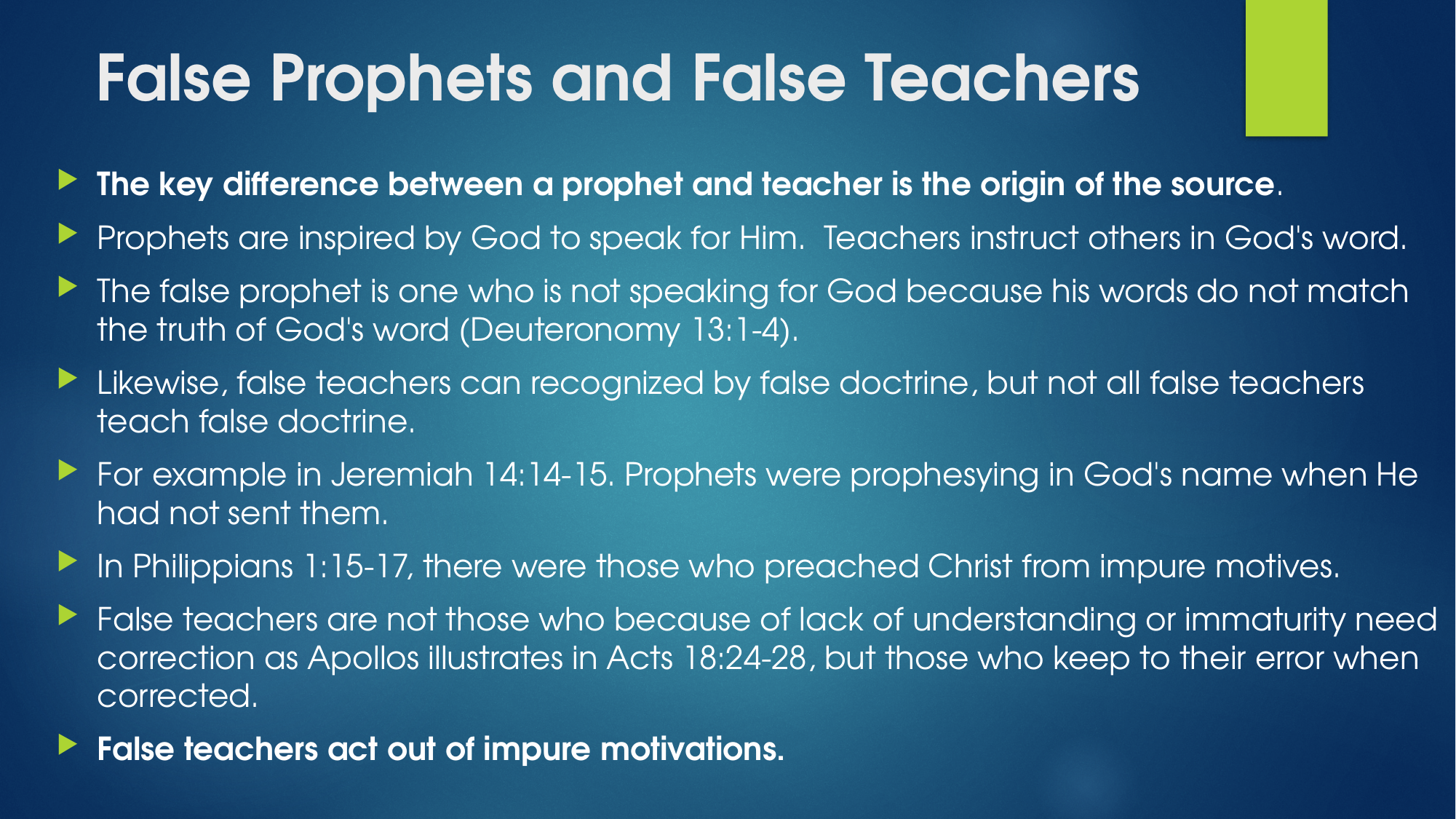

# False Prophets and False Teachers
The key difference between a prophet and teacher is the origin of the source.
Prophets are inspired by God to speak for Him.  Teachers instruct others in God's word.
The false prophet is one who is not speaking for God because his words do not match the truth of God's word (Deuteronomy 13:1-4).
Likewise, false teachers can recognized by false doctrine, but not all false teachers teach false doctrine.
For example in Jeremiah 14:14-15. Prophets were prophesying in God's name when He had not sent them.
In Philippians 1:15-17, there were those who preached Christ from impure motives.
False teachers are not those who because of lack of understanding or immaturity need correction as Apollos illustrates in Acts 18:24-28, but those who keep to their error when corrected.
False teachers act out of impure motivations.